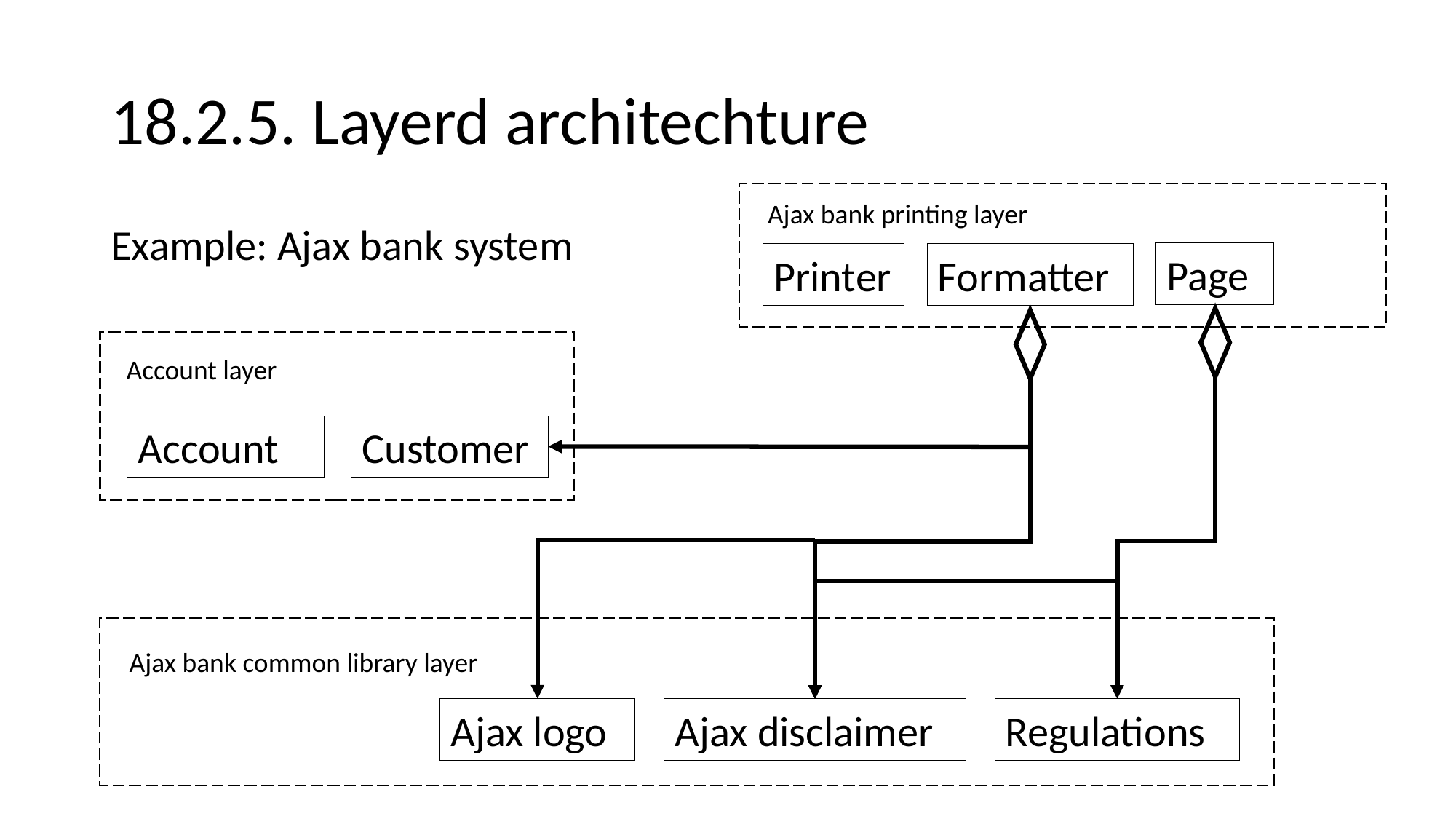

# 18.2.5. Layerd architechture

Ajax bank printing layer
Example: Ajax bank system
Page
Printer
Formatter

Account layer
Account
Customer

Ajax bank common library layer
Ajax logo
Ajax disclaimer
Regulations